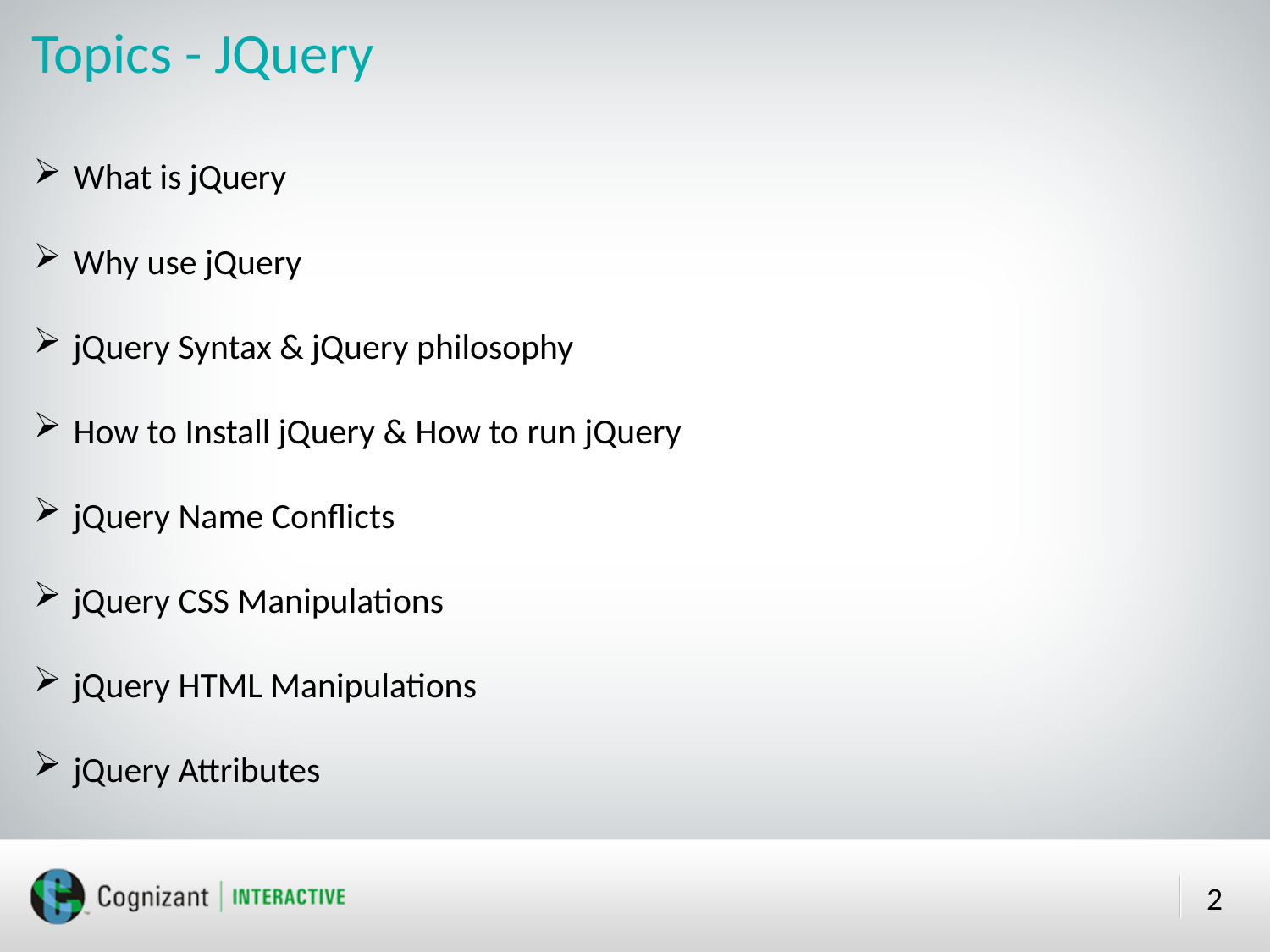

# Topics - JQuery
What is jQuery
Why use jQuery
jQuery Syntax & jQuery philosophy
How to Install jQuery & How to run jQuery
jQuery Name Conflicts
jQuery CSS Manipulations
jQuery HTML Manipulations
jQuery Attributes
2